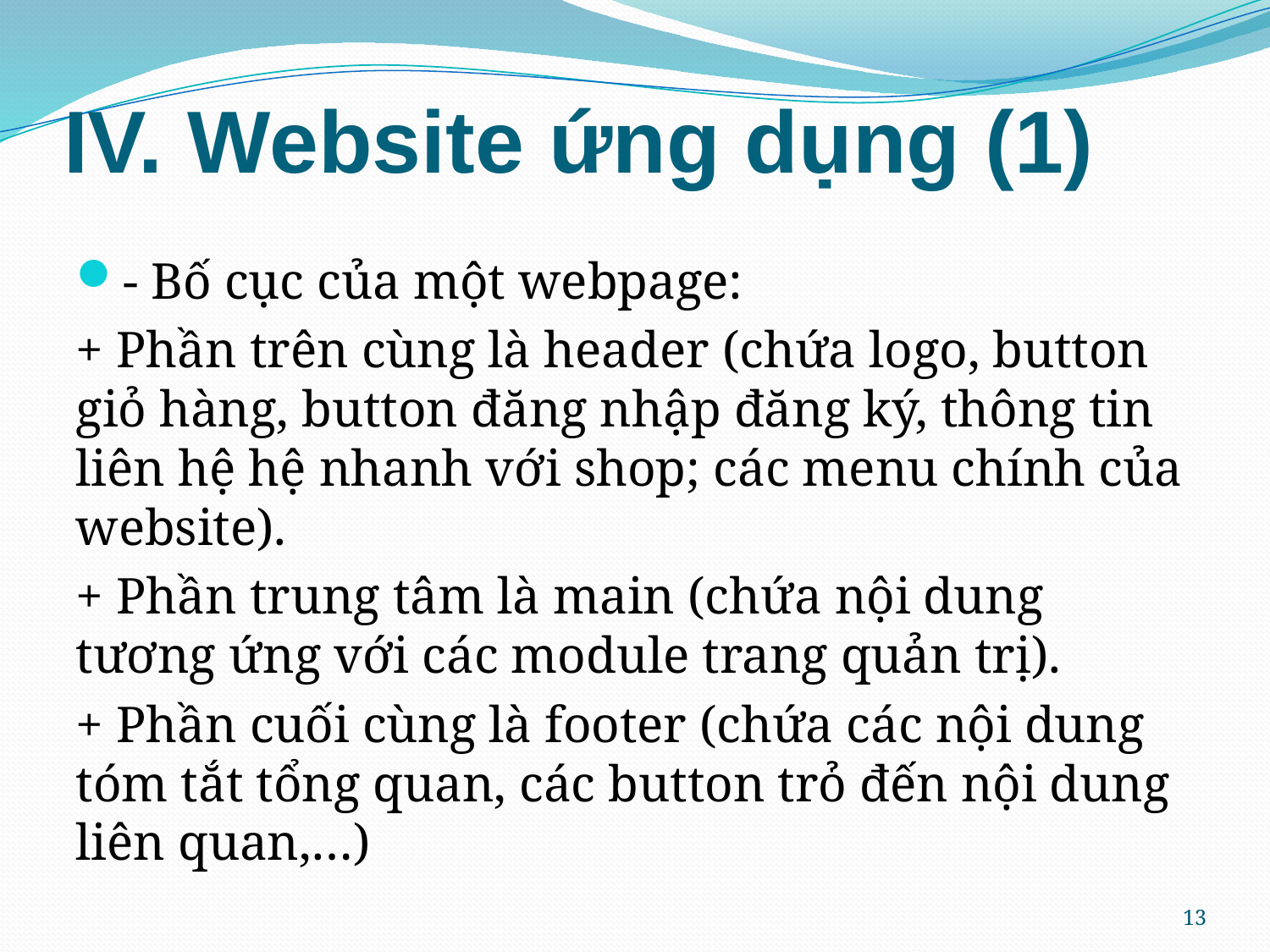

# IV. Website ứng dụng (1)
- Bố cục của một webpage:
+ Phần trên cùng là header (chứa logo, button giỏ hàng, button đăng nhập đăng ký, thông tin liên hệ hệ nhanh với shop; các menu chính của website).
+ Phần trung tâm là main (chứa nội dung tương ứng với các module trang quản trị).
+ Phần cuối cùng là footer (chứa các nội dung tóm tắt tổng quan, các button trỏ đến nội dung liên quan,…)

13